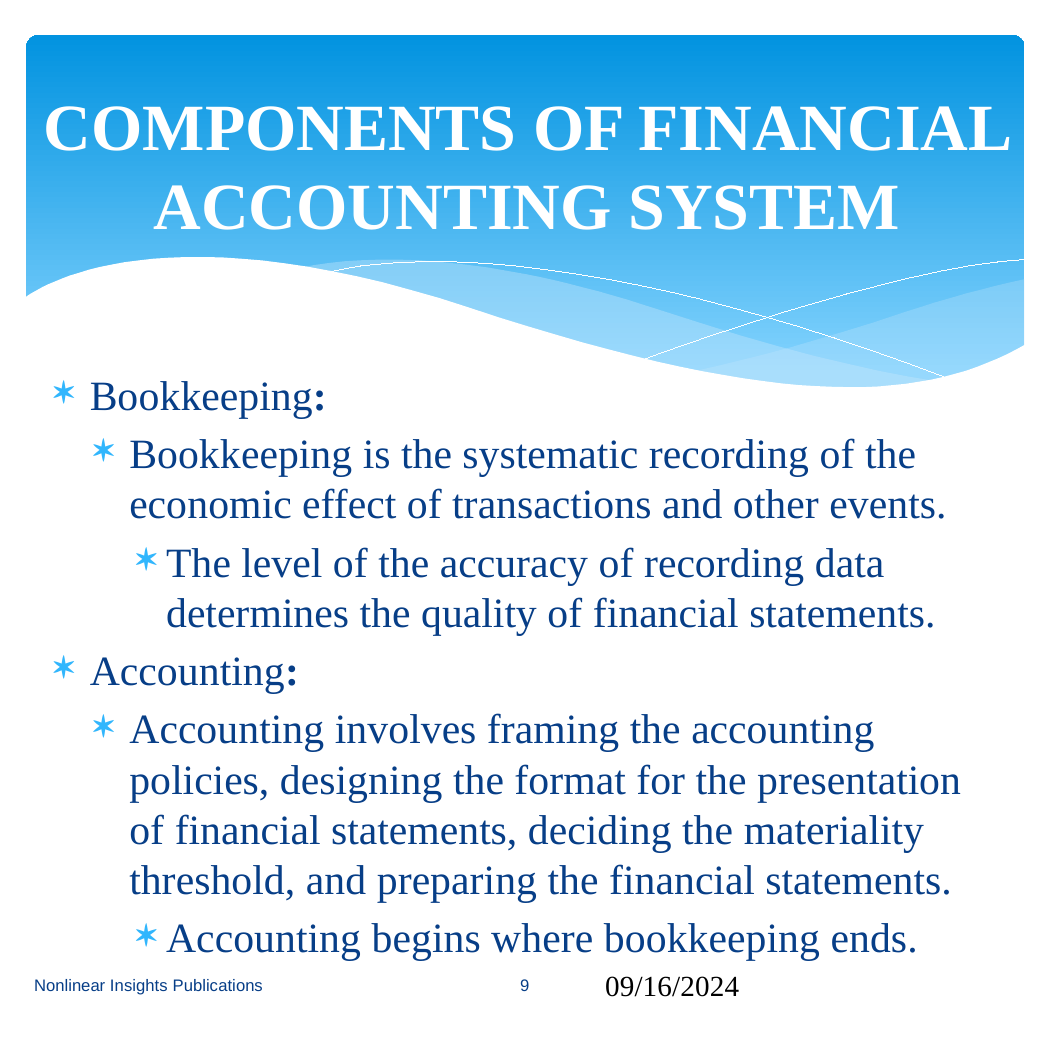

COMPONENTS OF FINANCIAL ACCOUNTING SYSTEM
# Bookkeeping:
Bookkeeping is the systematic recording of the economic effect of transactions and other events.
The level of the accuracy of recording data determines the quality of financial statements.
Accounting:
Accounting involves framing the accounting policies, designing the format for the presentation of financial statements, deciding the materiality threshold, and preparing the financial statements.
Accounting begins where bookkeeping ends.
Nonlinear Insights Publications
9
09/16/2024